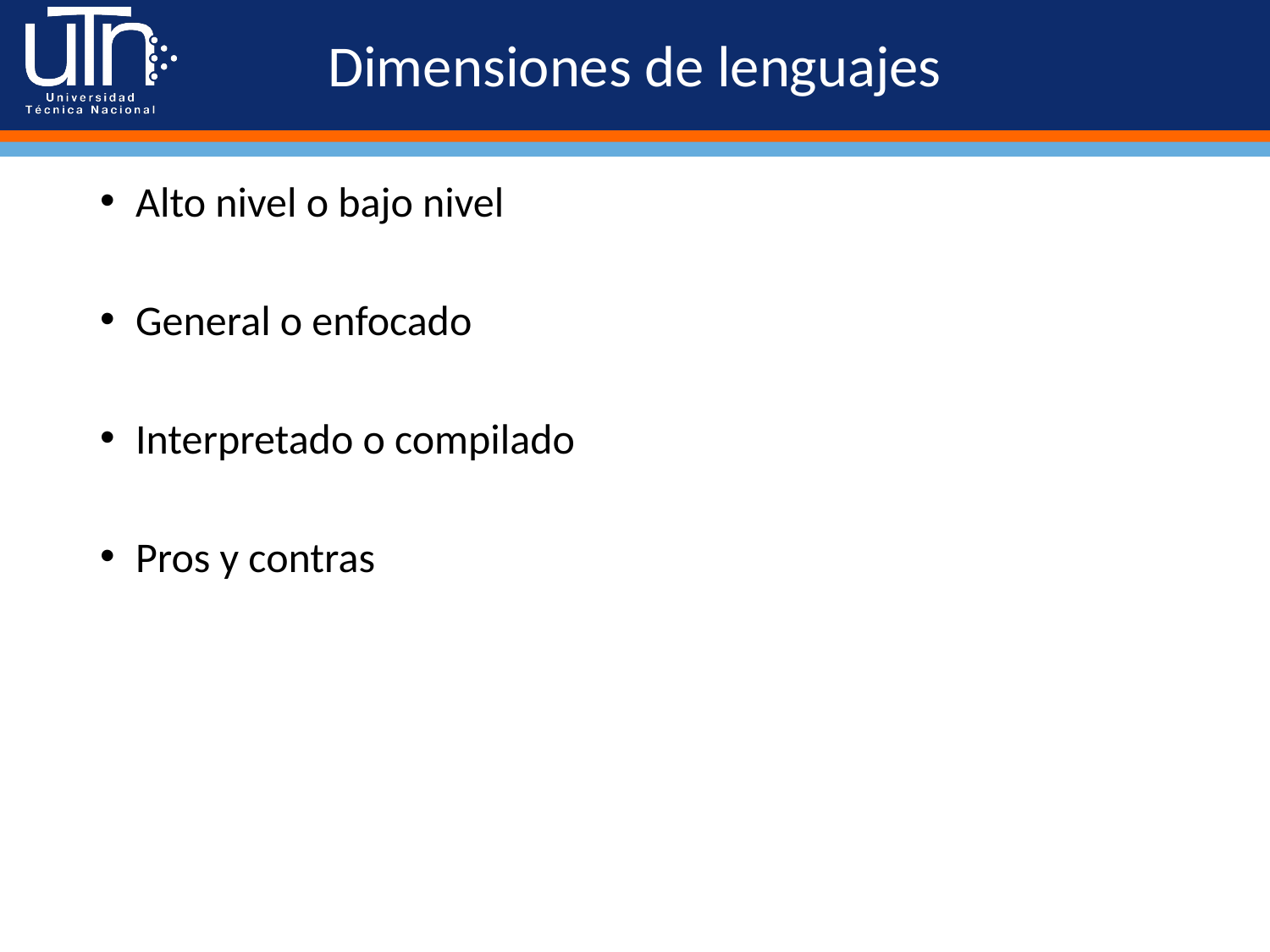

# Dimensiones de lenguajes
Alto nivel o bajo nivel

General o enfocado

Interpretado o compilado

Pros y contras